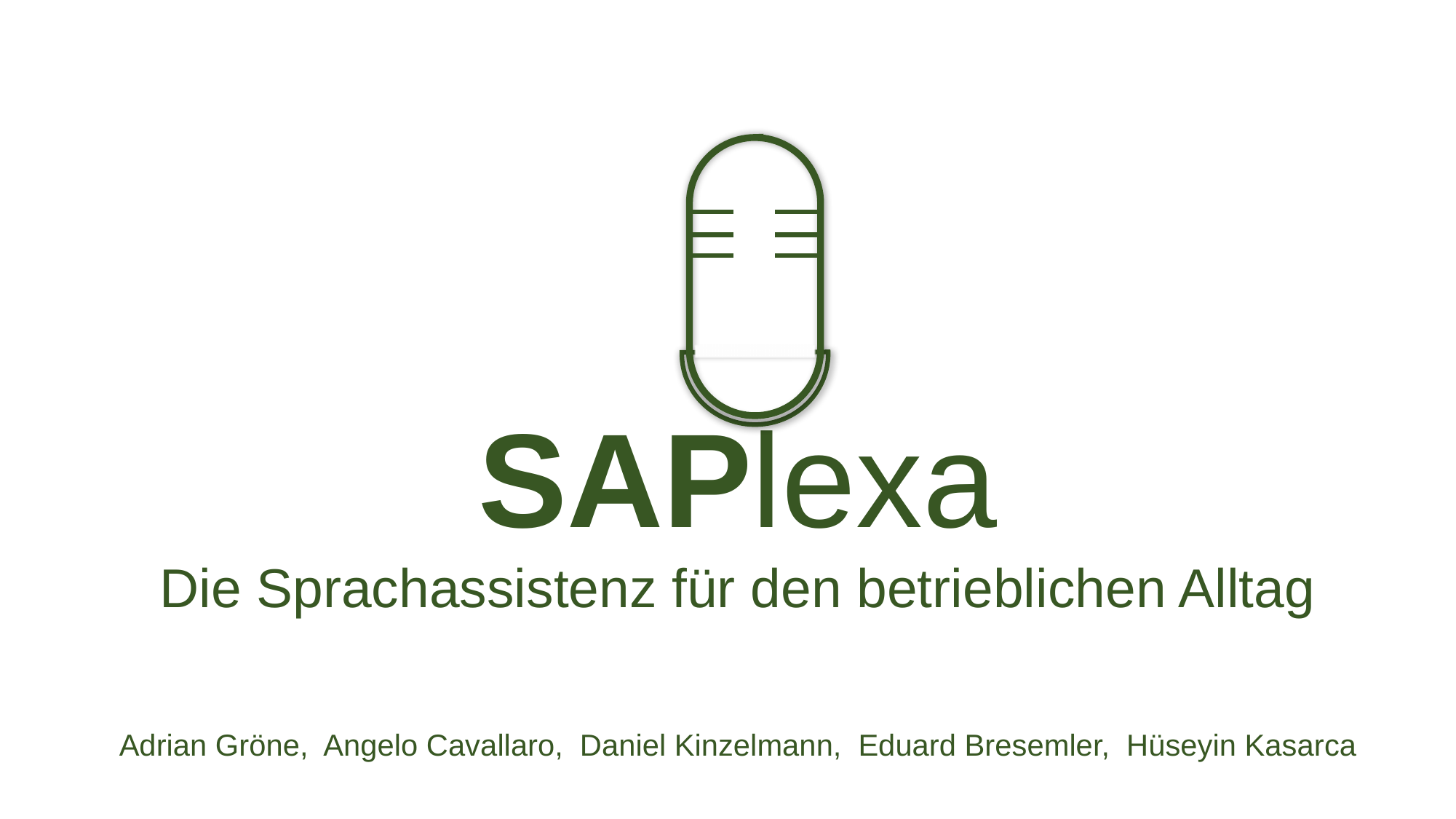

SAPlexa
Die Sprachassistenz für den betrieblichen Alltag
Adrian Gröne,  Angelo Cavallaro,  Daniel Kinzelmann,  Eduard Bresemler,  Hüseyin Kasarca
Angelo Cavallaro